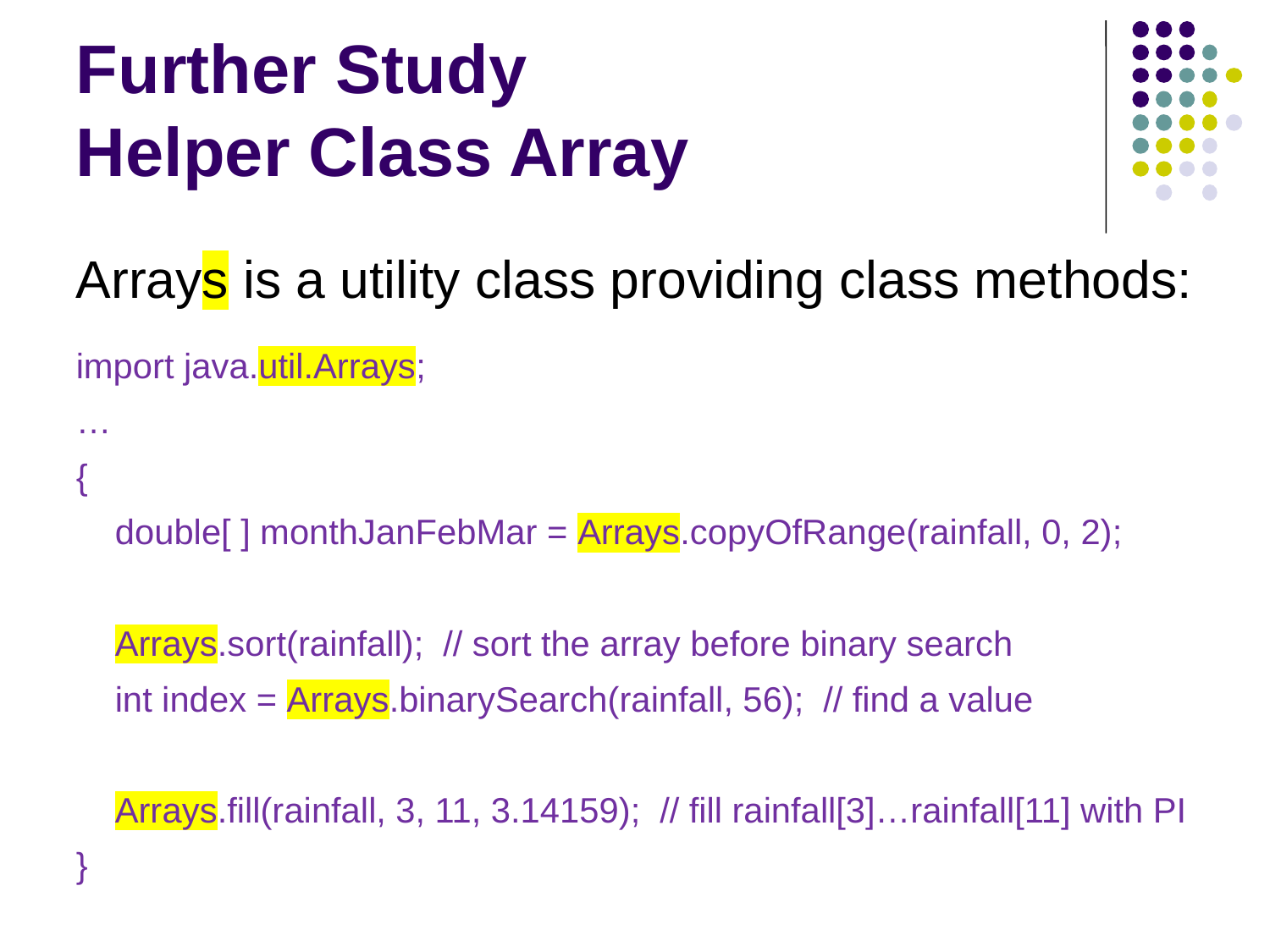

# Further Study Helper Class Array
Arrays is a utility class providing class methods:
import java.util.Arrays;
…
{
    double[ ] monthJanFebMar = Arrays.copyOfRange(rainfall, 0, 2);

    Arrays.sort(rainfall);  // sort the array before binary search
    int index = Arrays.binarySearch(rainfall, 56);  // find a value

    Arrays.fill(rainfall, 3, 11, 3.14159);  // fill rainfall[3]…rainfall[11] with PI
}